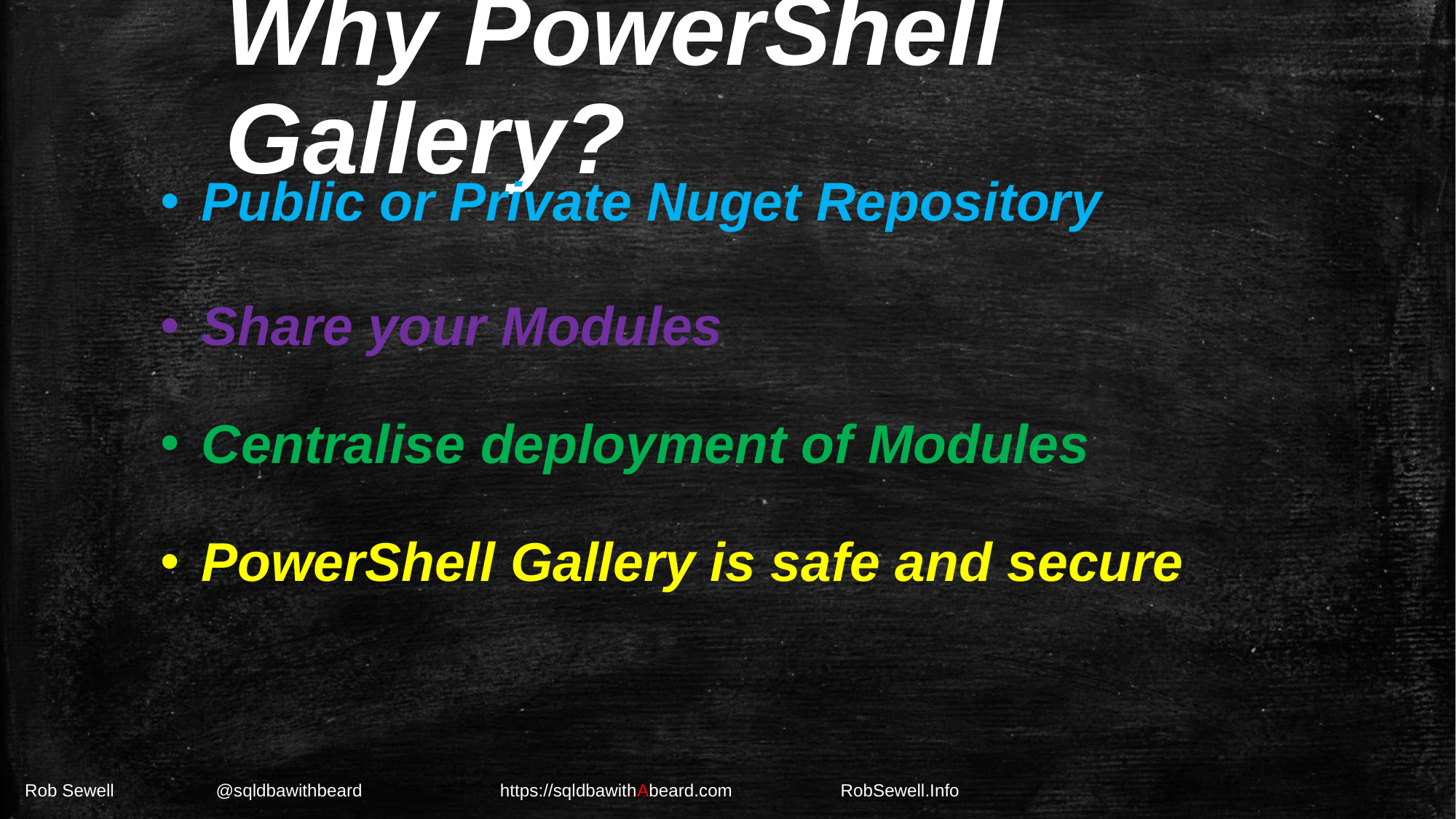

# Why PowerShell Gallery?
Public or Private Nuget Repository
Share your Modules
Centralise deployment of Modules
PowerShell Gallery is safe and secure
Rob Sewell 			  @sqldbawithbeard 		                       https://sqldbawithAbeard.com	  	RobSewell.Info